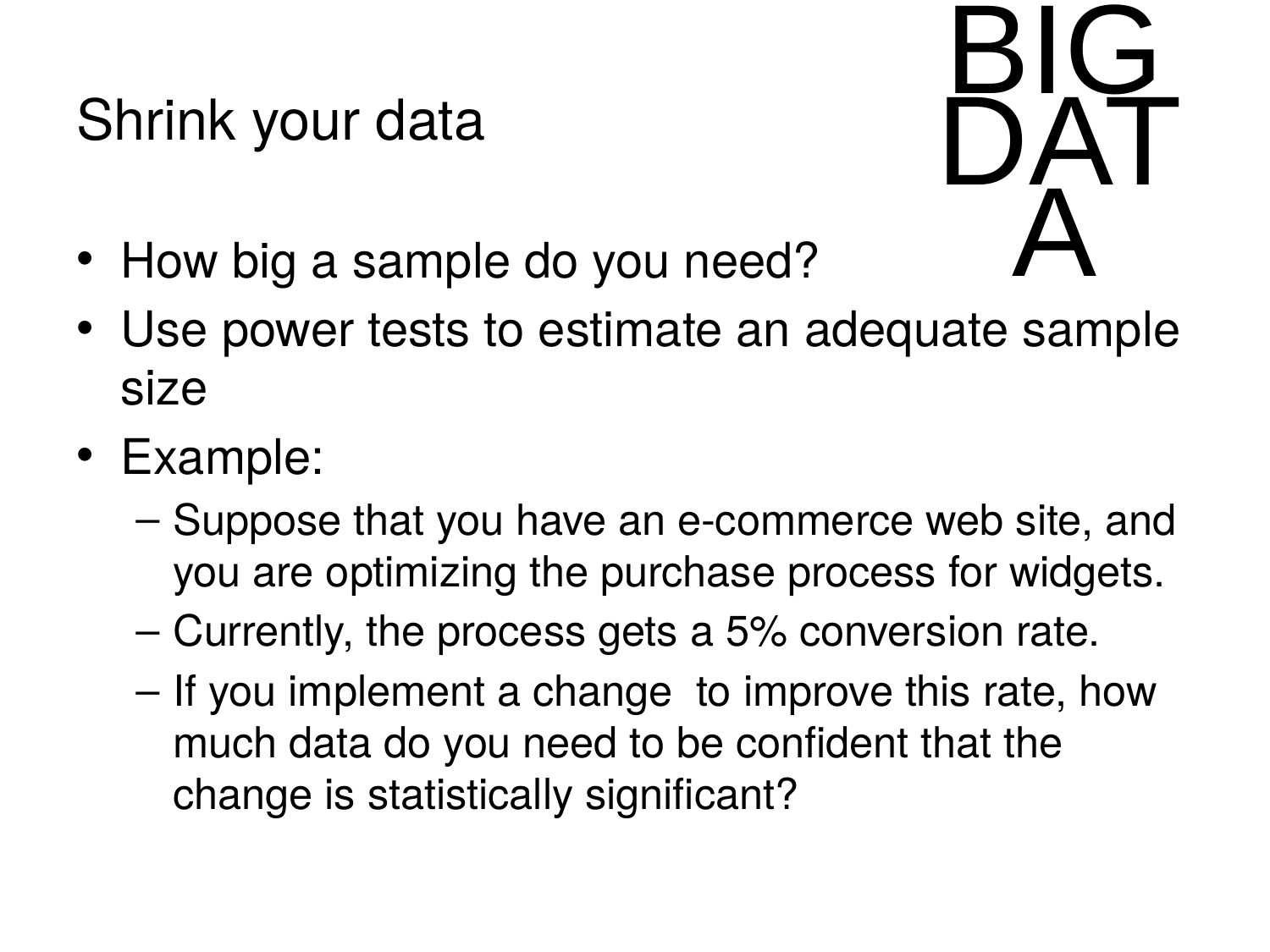

# Shrink your data
How big a sample do you need?
Use power tests to estimate an adequate sample size
Example:
Suppose that you have an e-commerce web site, and you are optimizing the purchase process for widgets.
Currently, the process gets a 5% conversion rate.
If you implement a change  to improve this rate, how much data do you need to be confident that the change is statistically significant?